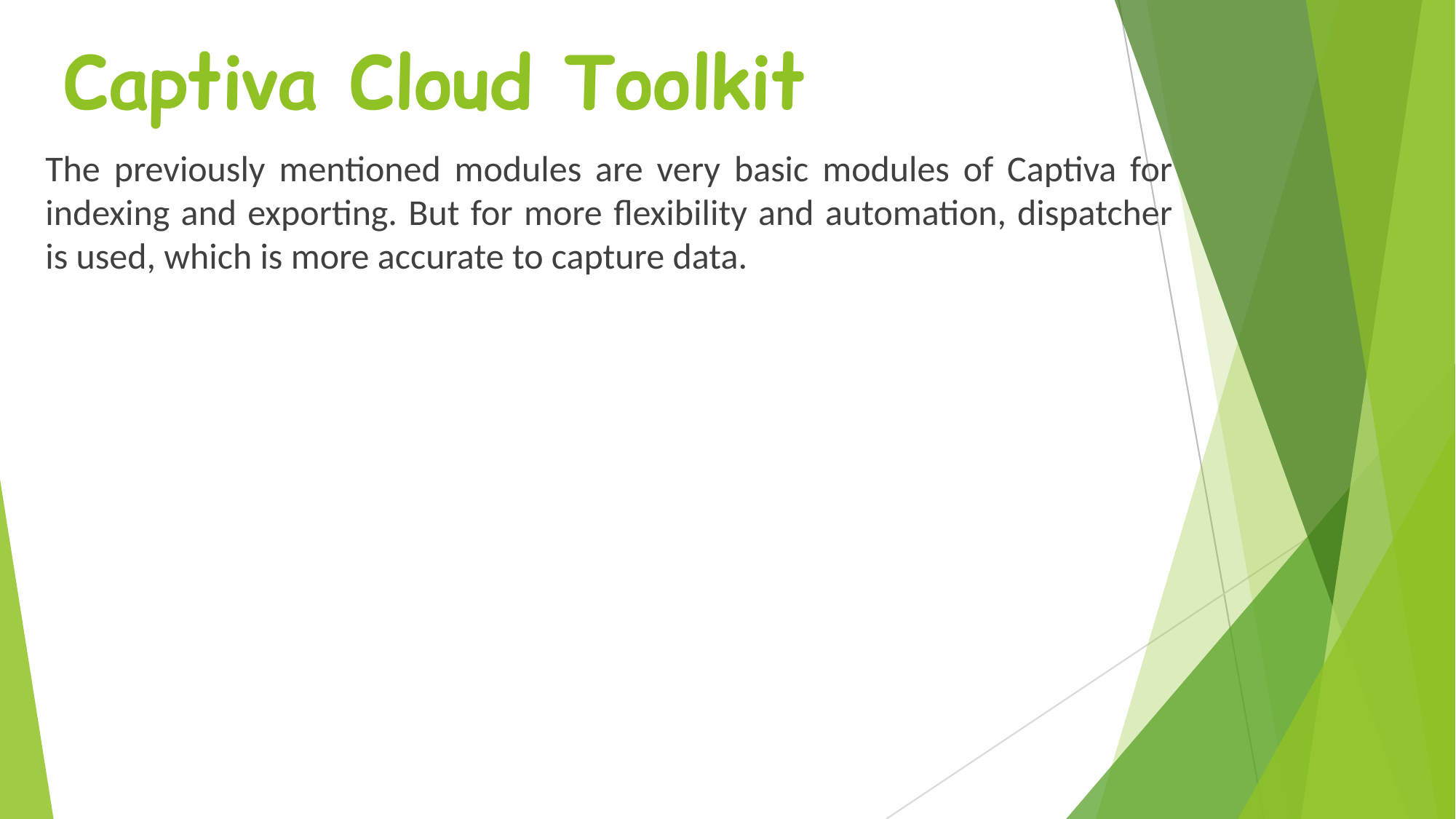

# Captiva Cloud Toolkit
The previously mentioned modules are very basic modules of Captiva for indexing and exporting. But for more flexibility and automation, dispatcher is used, which is more accurate to capture data.